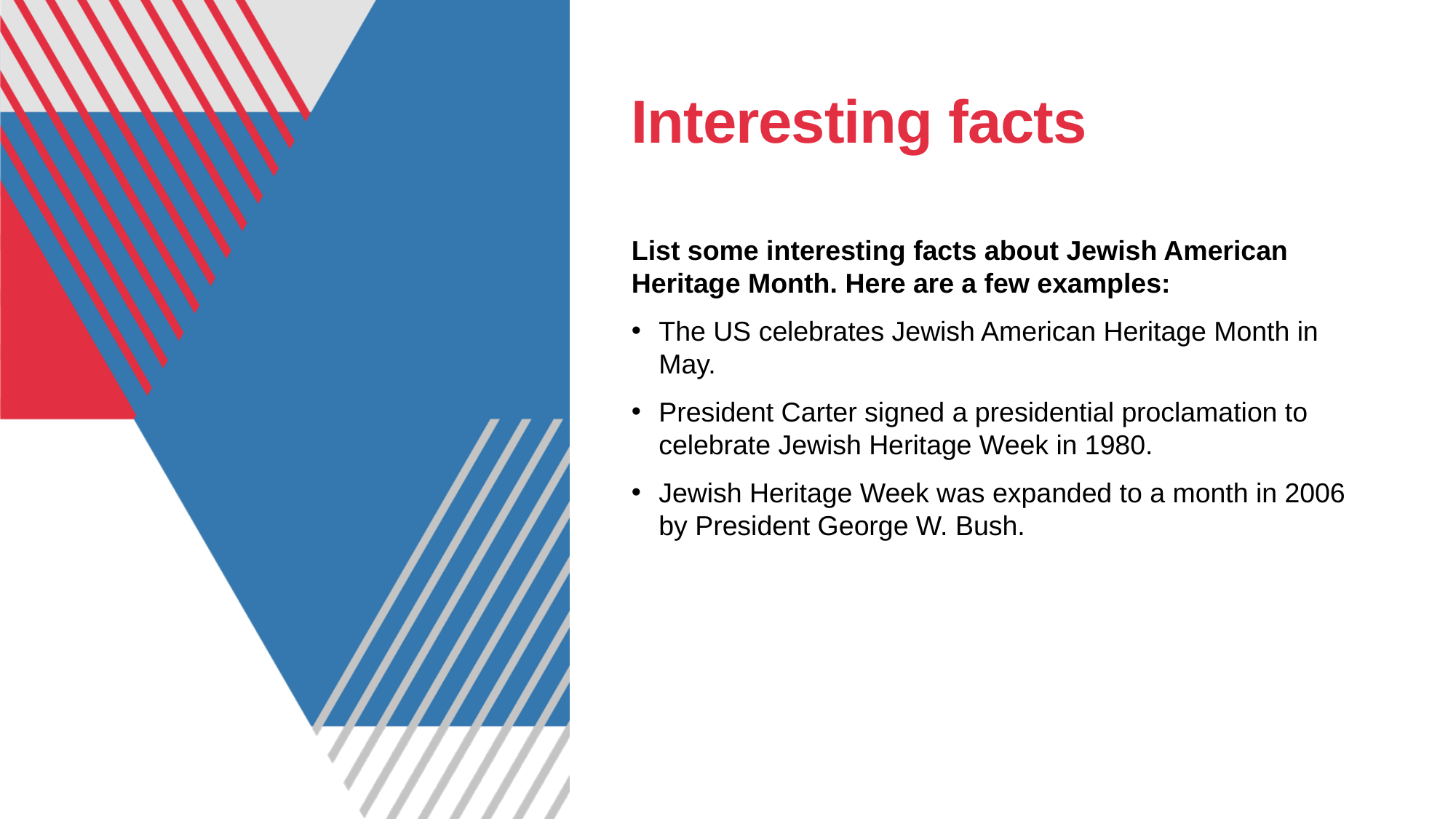

# Interesting facts
List some interesting facts about Jewish American Heritage Month. Here are a few examples:
The US celebrates Jewish American Heritage Month in May.
President Carter signed a presidential proclamation to celebrate Jewish Heritage Week in 1980.
Jewish Heritage Week was expanded to a month in 2006 by President George W. Bush.